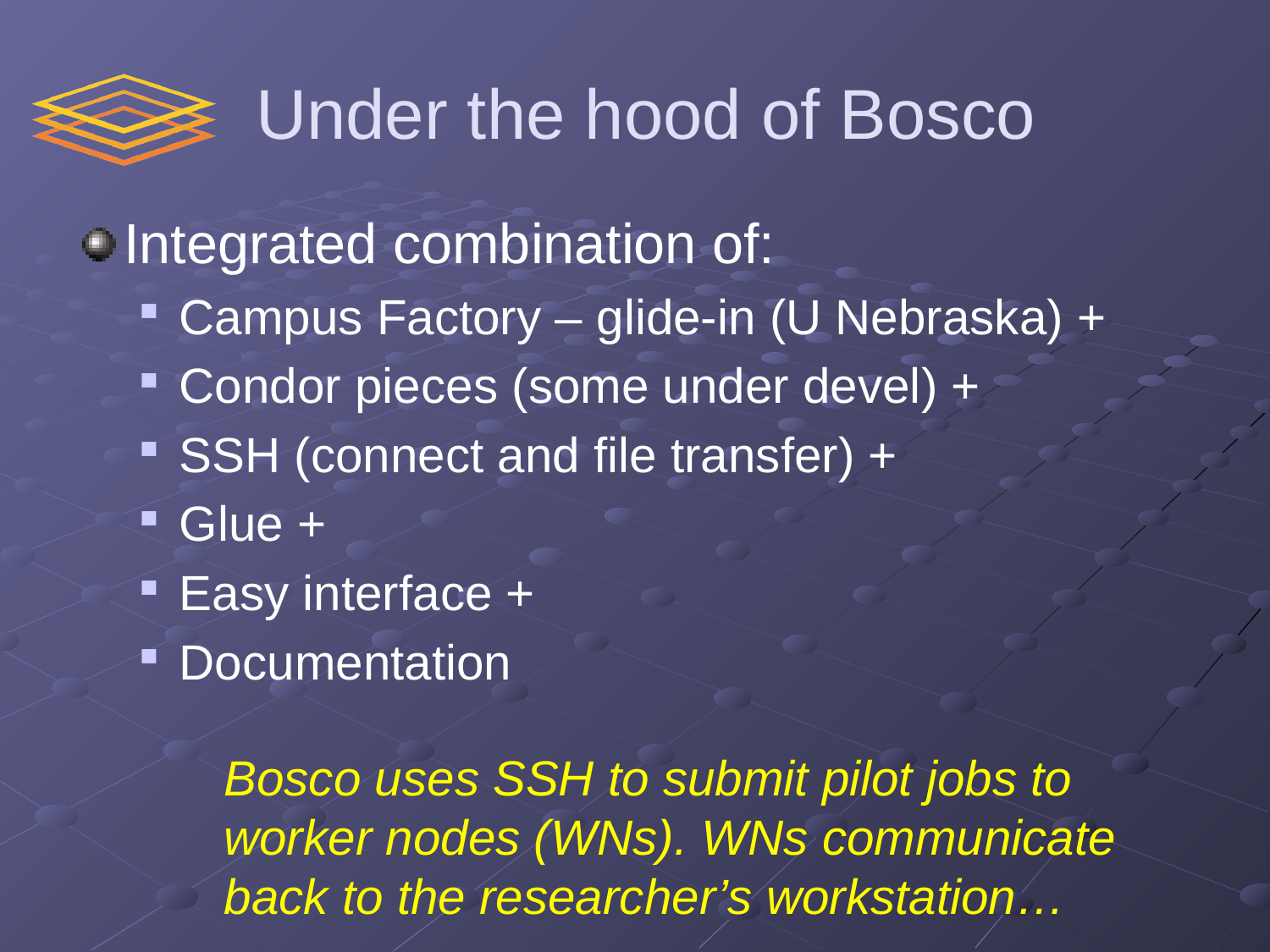

# Under the hood of Bosco
Integrated combination of:
Campus Factory – glide-in (U Nebraska) +
Condor pieces (some under devel) +
SSH (connect and file transfer) +
Glue +
Easy interface +
Documentation

Bosco uses SSH to submit pilot jobs to worker nodes (WNs). WNs communicate back to the researcher’s workstation…